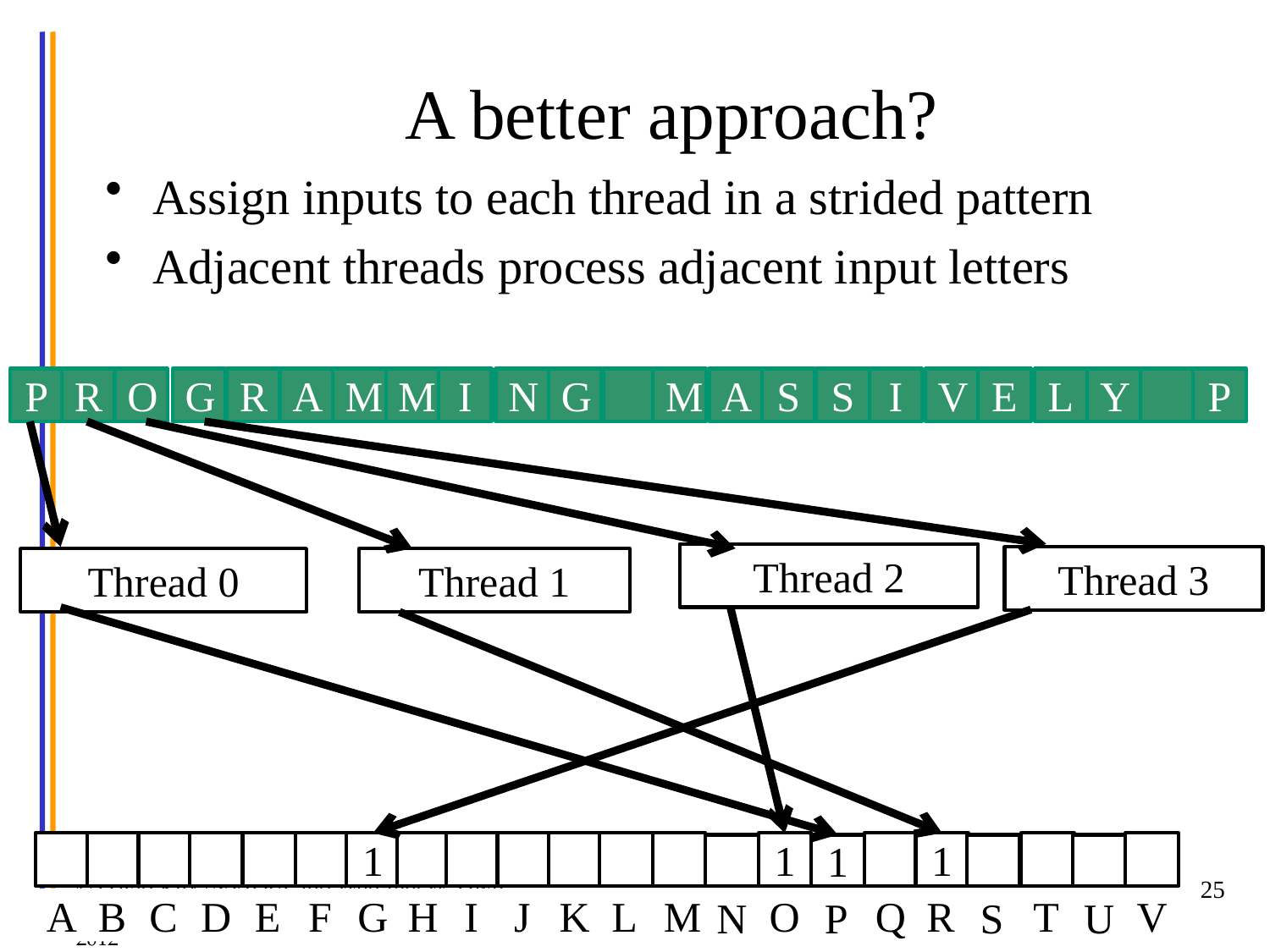

# A better approach?
Assign inputs to each thread in a strided pattern
Adjacent threads process adjacent input letters
P
R
O
G
R
A
M
M
I
N
G

M
A
S
S
I
V
E
L
Y

P
Thread 2
Thread 3
Thread 0
Thread 1

1

1

1

1

© David Kirk/NVIDIA and Wen-mei W. Hwu  ECE408/CS483/ECE498al, University of Illinois, 2007-2012
25
A
B
C
D
E
F
G
H
I
J
K
L
M
O
Q
R
T
V
N
P
S
U